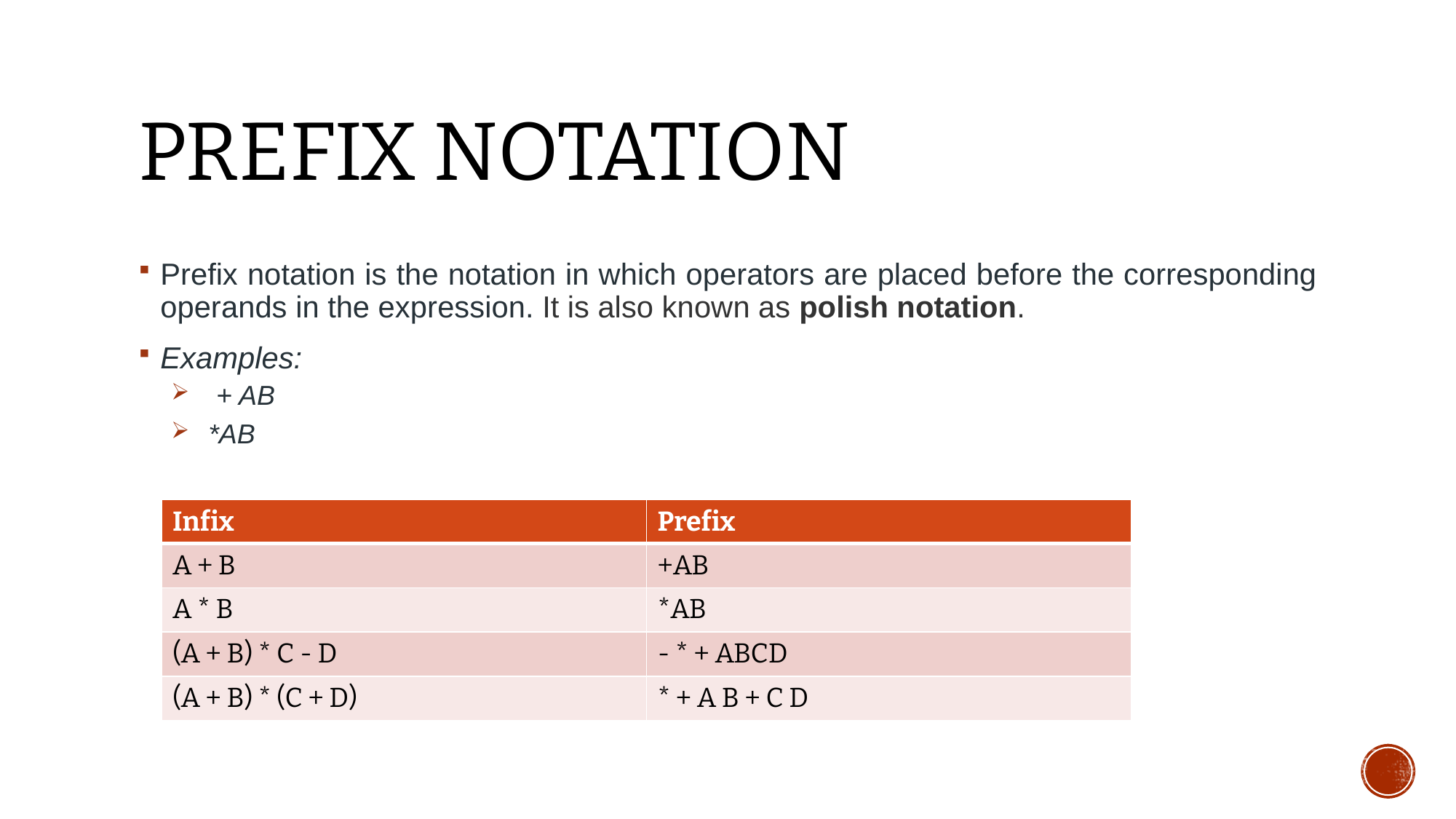

# Prefix Notation
Prefix notation is the notation in which operators are placed before the corresponding operands in the expression. It is also known as polish notation.
Examples:
   + AB
  *AB

| Infix | Prefix |
| --- | --- |
| A + B | +AB |
| A \* B | \*AB |
| (A + B) \* C - D | - \* + ABCD |
| (A + B) \* (C + D) | \* + A B + C D |